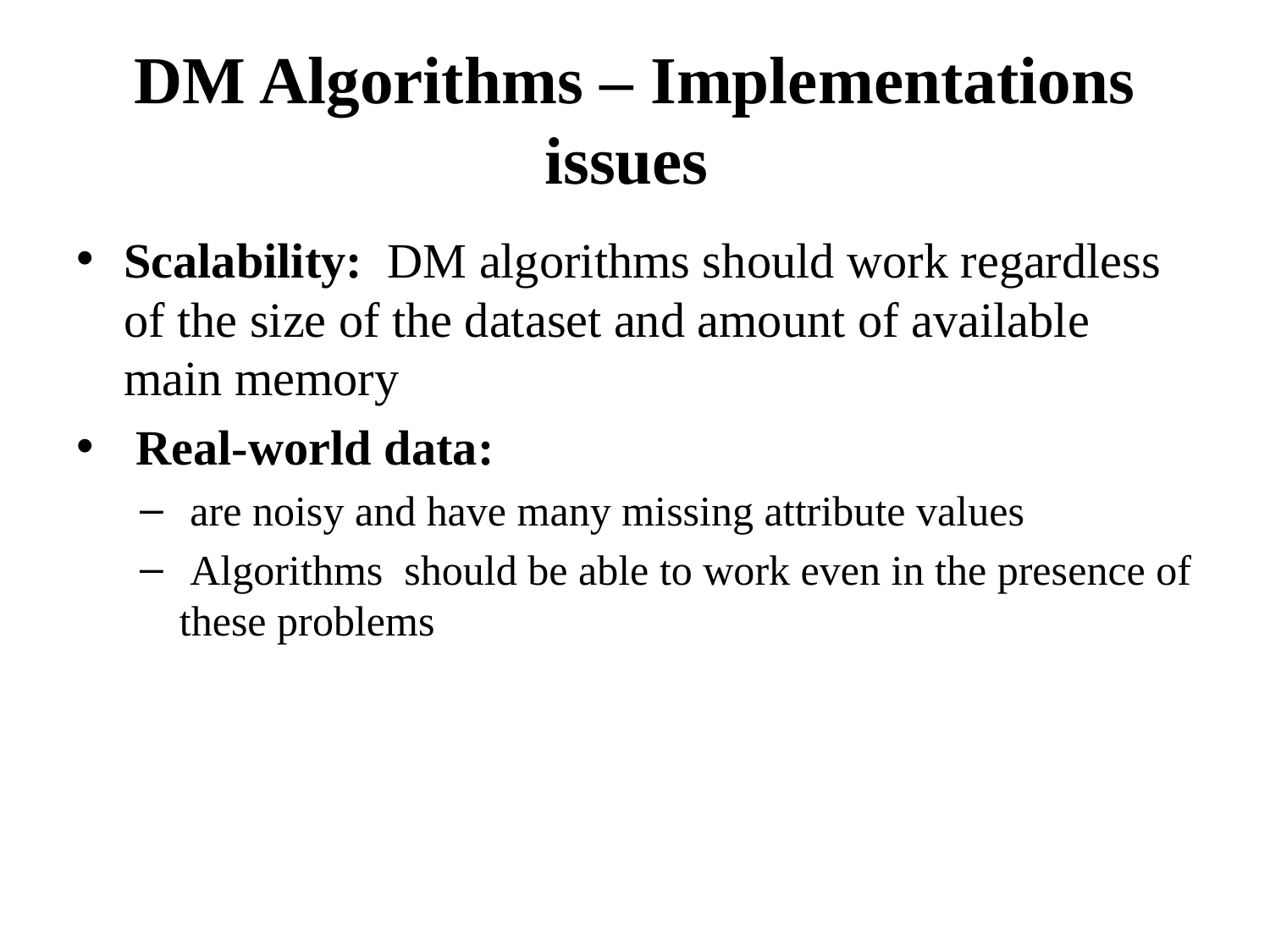

# DM Algorithms – Implementations issues
Scalability:  DM algorithms should work regardless of the size of the dataset and amount of available main memory
 Real-world data:
 are noisy and have many missing attribute values
 Algorithms  should be able to work even in the presence of these problems